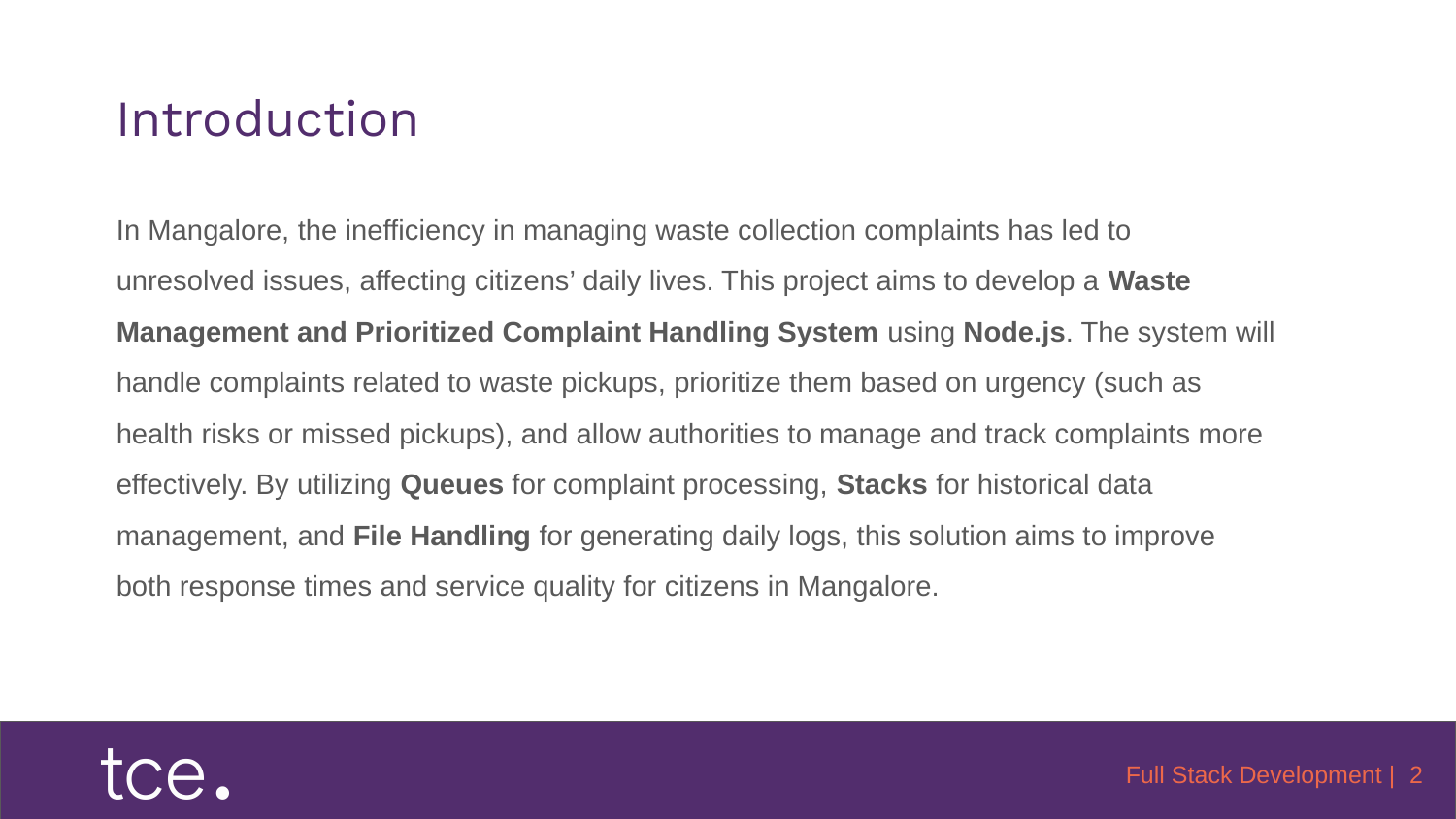

# Introduction
In Mangalore, the inefficiency in managing waste collection complaints has led to unresolved issues, affecting citizens’ daily lives. This project aims to develop a Waste Management and Prioritized Complaint Handling System using Node.js. The system will handle complaints related to waste pickups, prioritize them based on urgency (such as health risks or missed pickups), and allow authorities to manage and track complaints more effectively. By utilizing Queues for complaint processing, Stacks for historical data management, and File Handling for generating daily logs, this solution aims to improve both response times and service quality for citizens in Mangalore.
Full Stack Development |  2